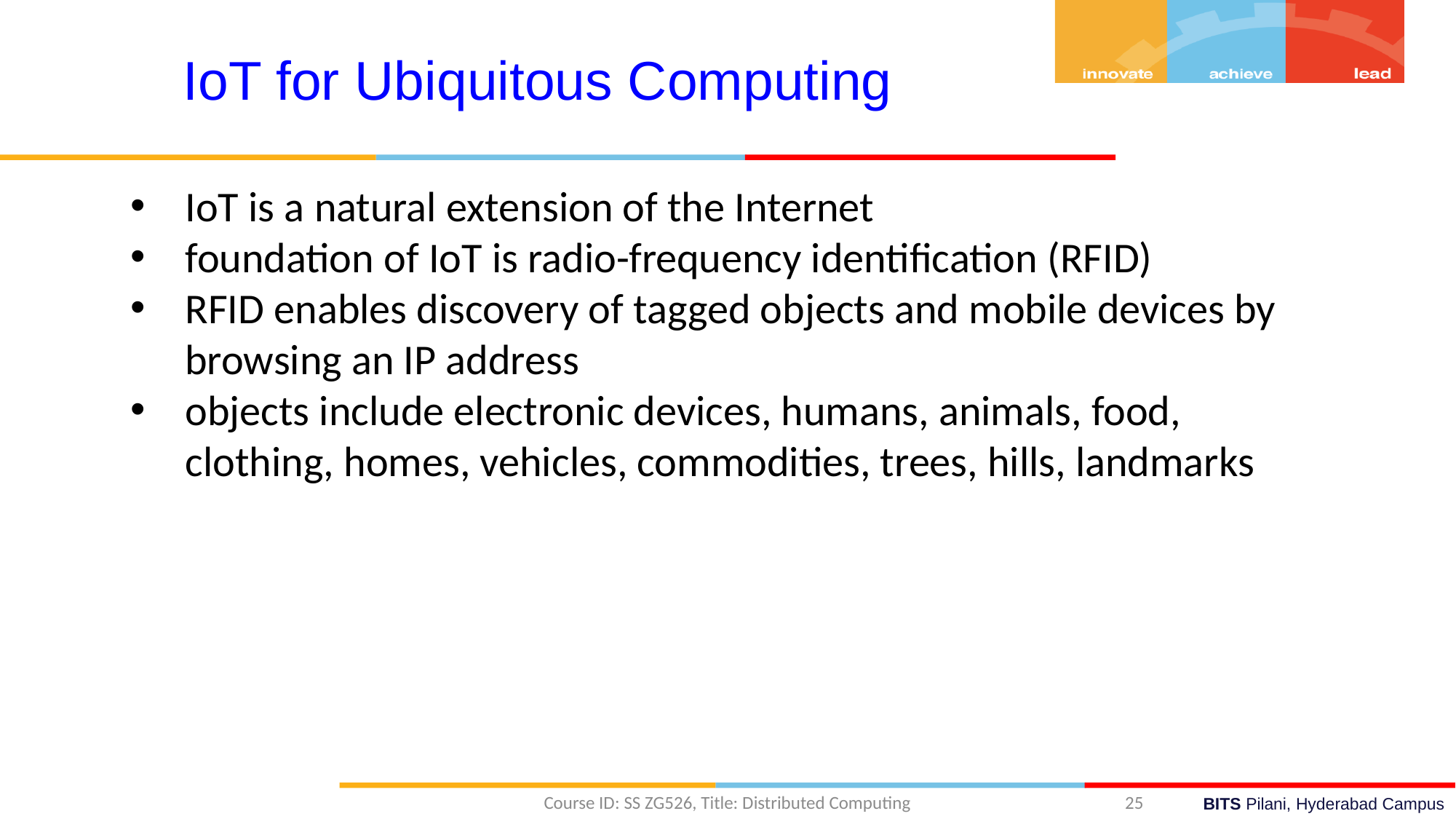

IoT for Ubiquitous Computing
IoT is a natural extension of the Internet
foundation of IoT is radio-frequency identification (RFID)
RFID enables discovery of tagged objects and mobile devices by browsing an IP address
objects include electronic devices, humans, animals, food, clothing, homes, vehicles, commodities, trees, hills, landmarks
Course ID: SS ZG526, Title: Distributed Computing
25